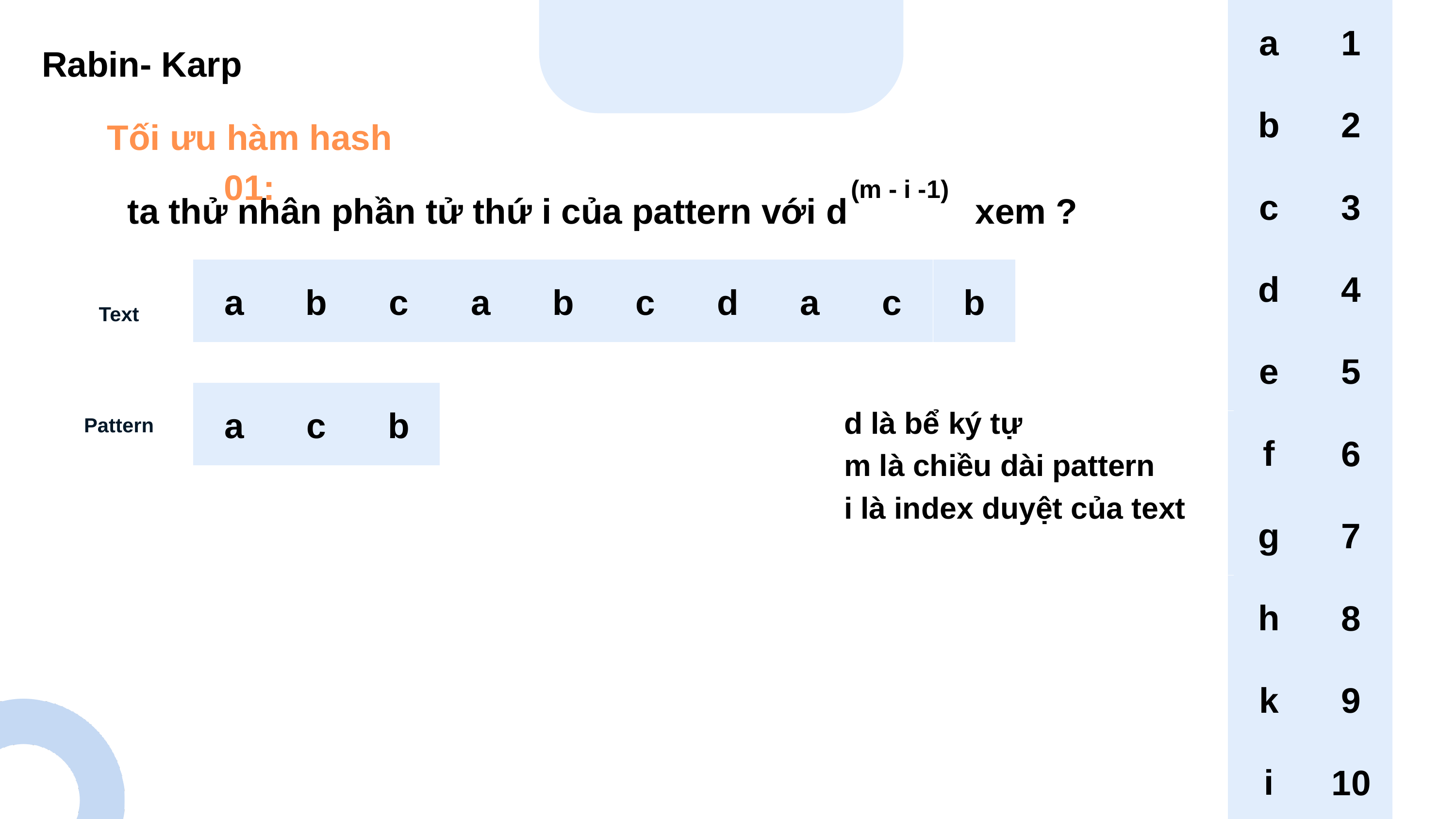

a

1
Rabin- Karp

a

b

2
Tối ưu hàm hash 01:

b

c

3
(m - i -1)
ta thử nhân phần tử thứ i của pattern với d             xem ?

c

d

4

a

b

c

a

b

c

d

a

c

b
Text

d

e

5

a

c

b

e
d là bể ký tự
m là chiều dài pattern
i là index duyệt của text
Pattern

f

6

f

g

7

g

h

8

k

9

i

10